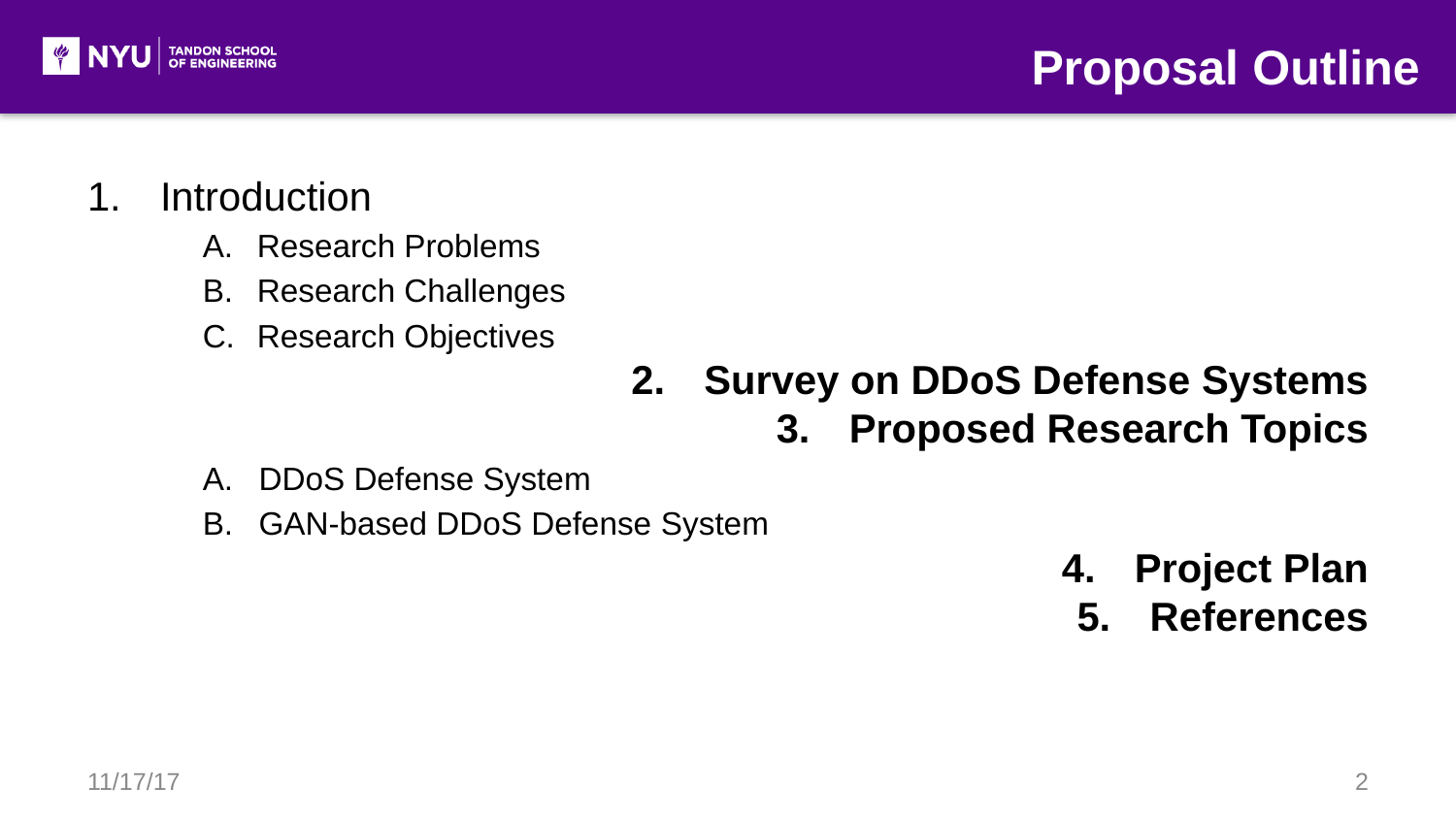

Proposal Outline
Introduction
Research Problems
Research Challenges
Research Objectives
Survey on DDoS Defense Systems
Proposed Research Topics
DDoS Defense System
GAN-based DDoS Defense System
Project Plan
References
11/17/17
2